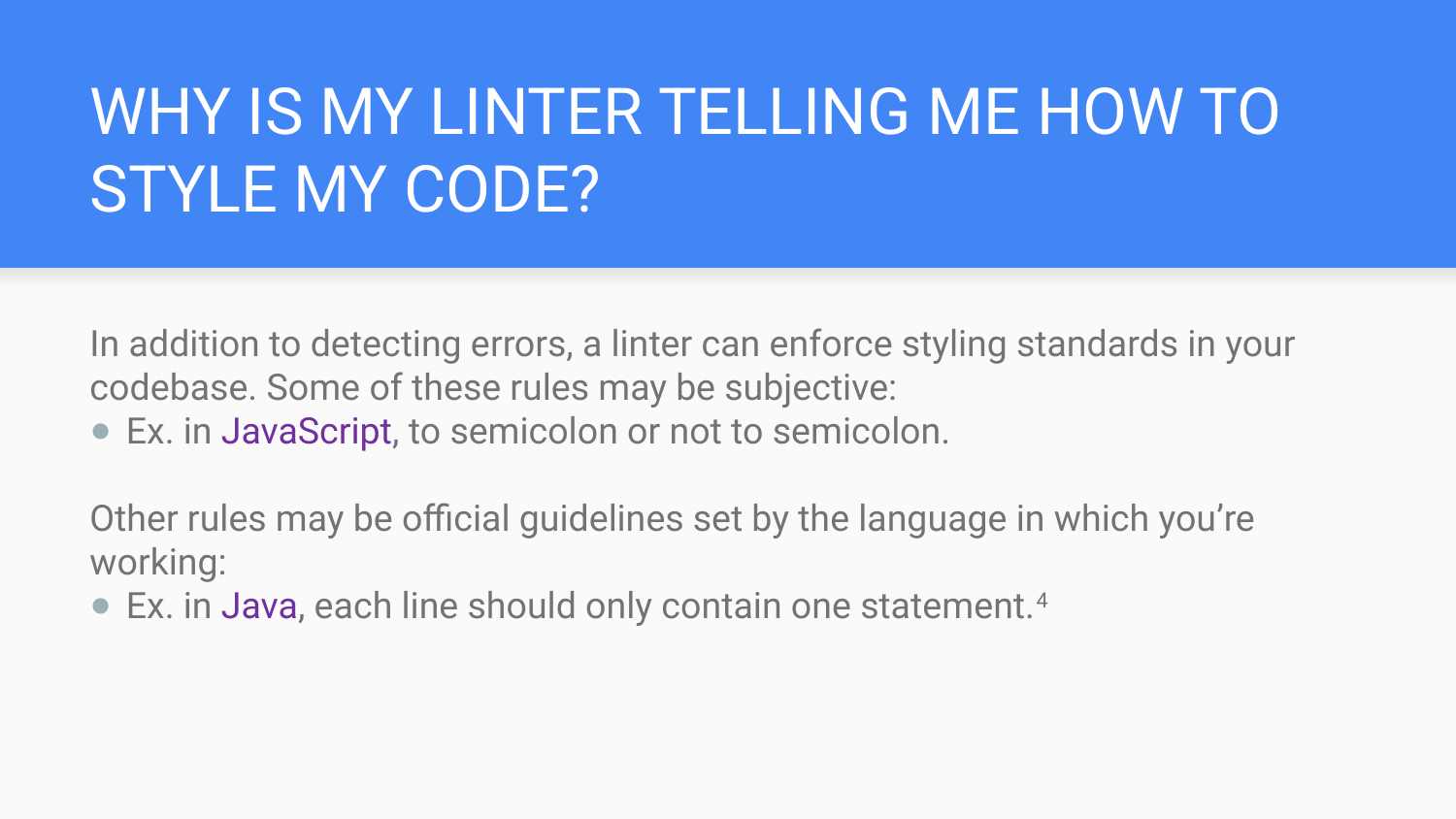

# WHY IS MY LINTER TELLING ME HOW TO STYLE MY CODE?
In addition to detecting errors, a linter can enforce styling standards in your codebase. Some of these rules may be subjective:
Ex. in JavaScript, to semicolon or not to semicolon.

Other rules may be official guidelines set by the language in which you’re working:
Ex. in Java, each line should only contain one statement.4